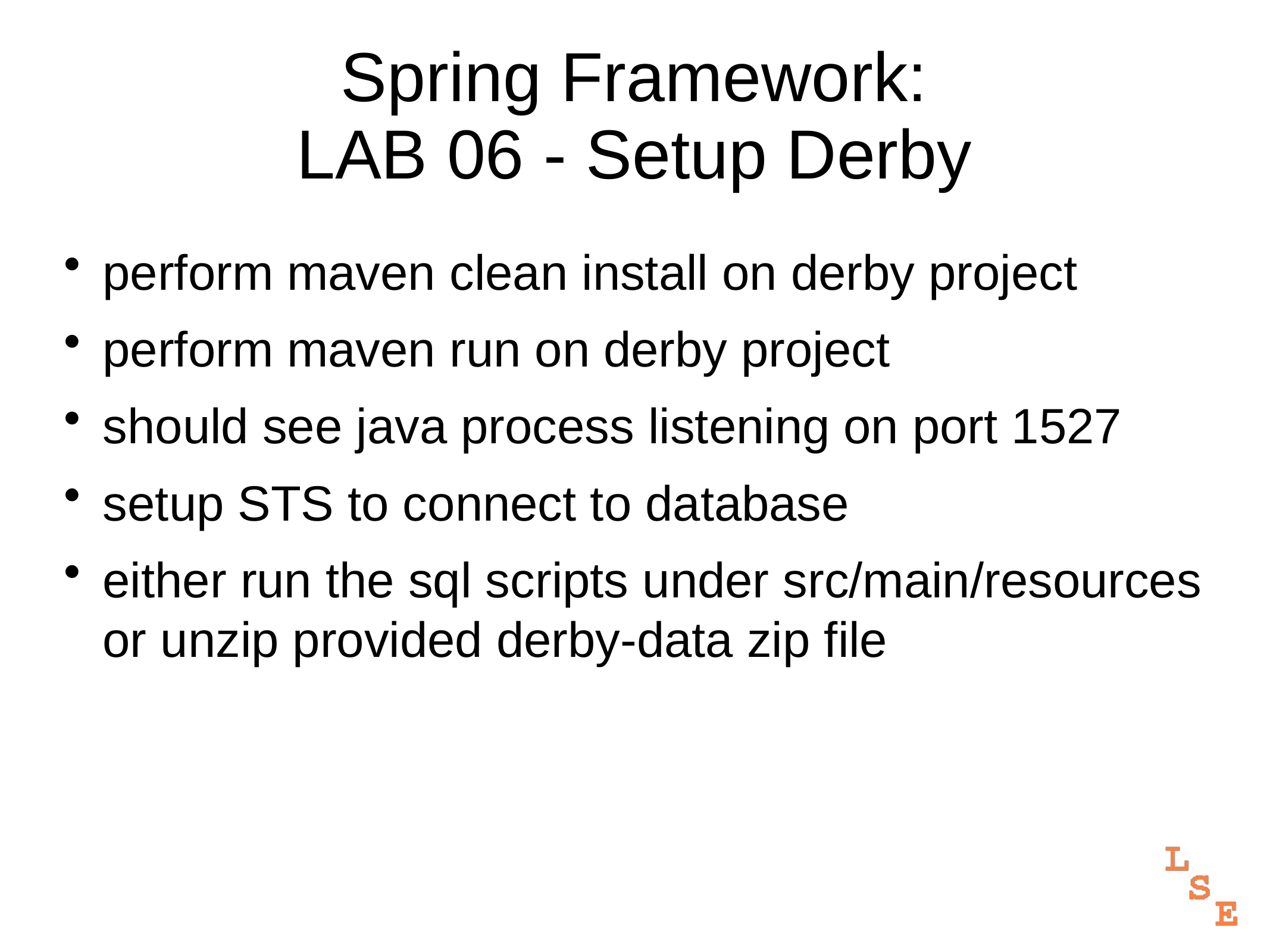

# Spring Framework: LAB 06 - Setup Derby
perform maven clean install on derby project
perform maven run on derby project
should see java process listening on port 1527
setup STS to connect to database
either run the sql scripts under src/main/resources
or unzip provided derby-data zip file
54